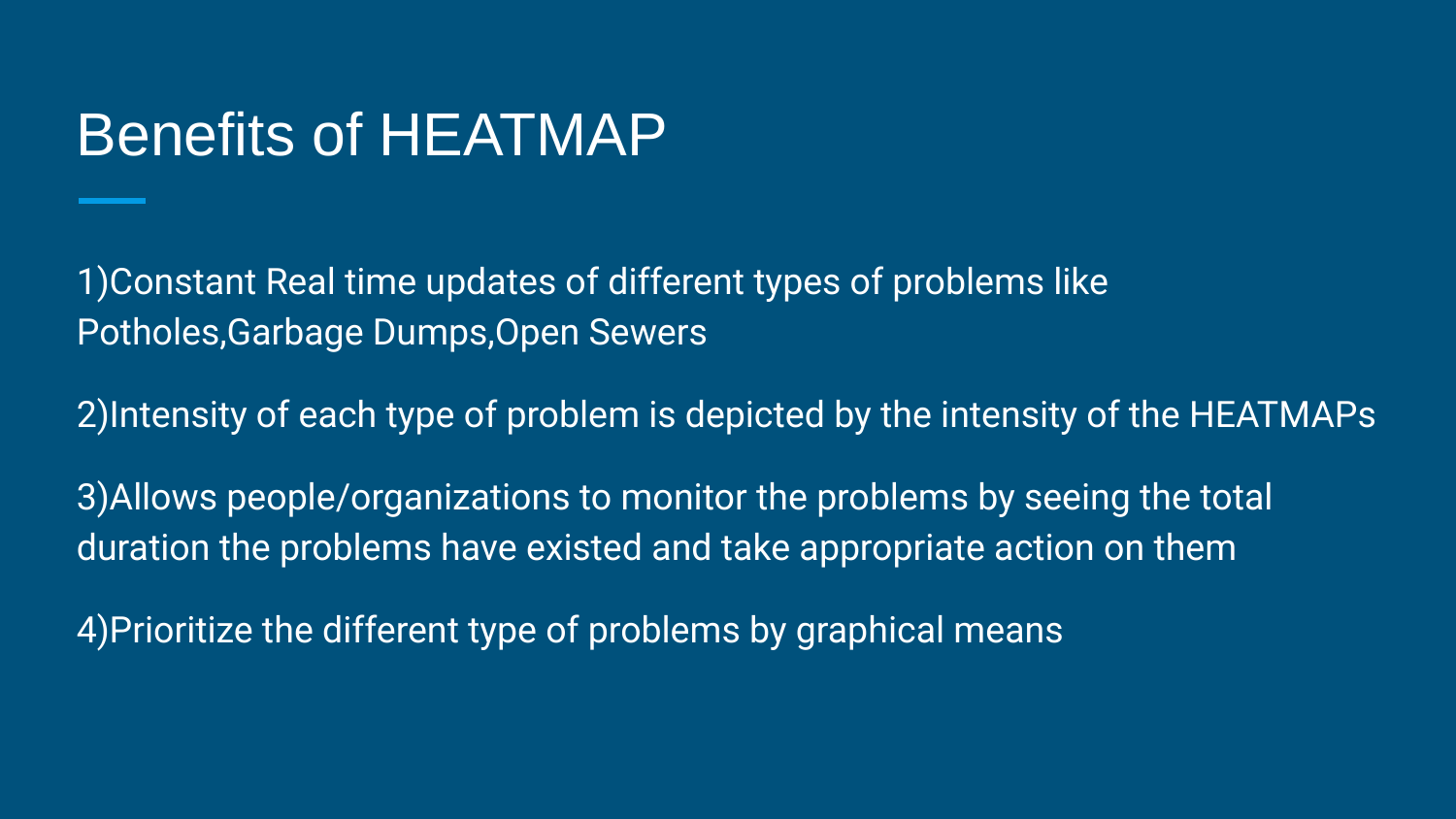

# Benefits of HEATMAP
1)Constant Real time updates of different types of problems like Potholes,Garbage Dumps,Open Sewers
2)Intensity of each type of problem is depicted by the intensity of the HEATMAPs
3)Allows people/organizations to monitor the problems by seeing the total duration the problems have existed and take appropriate action on them
4)Prioritize the different type of problems by graphical means